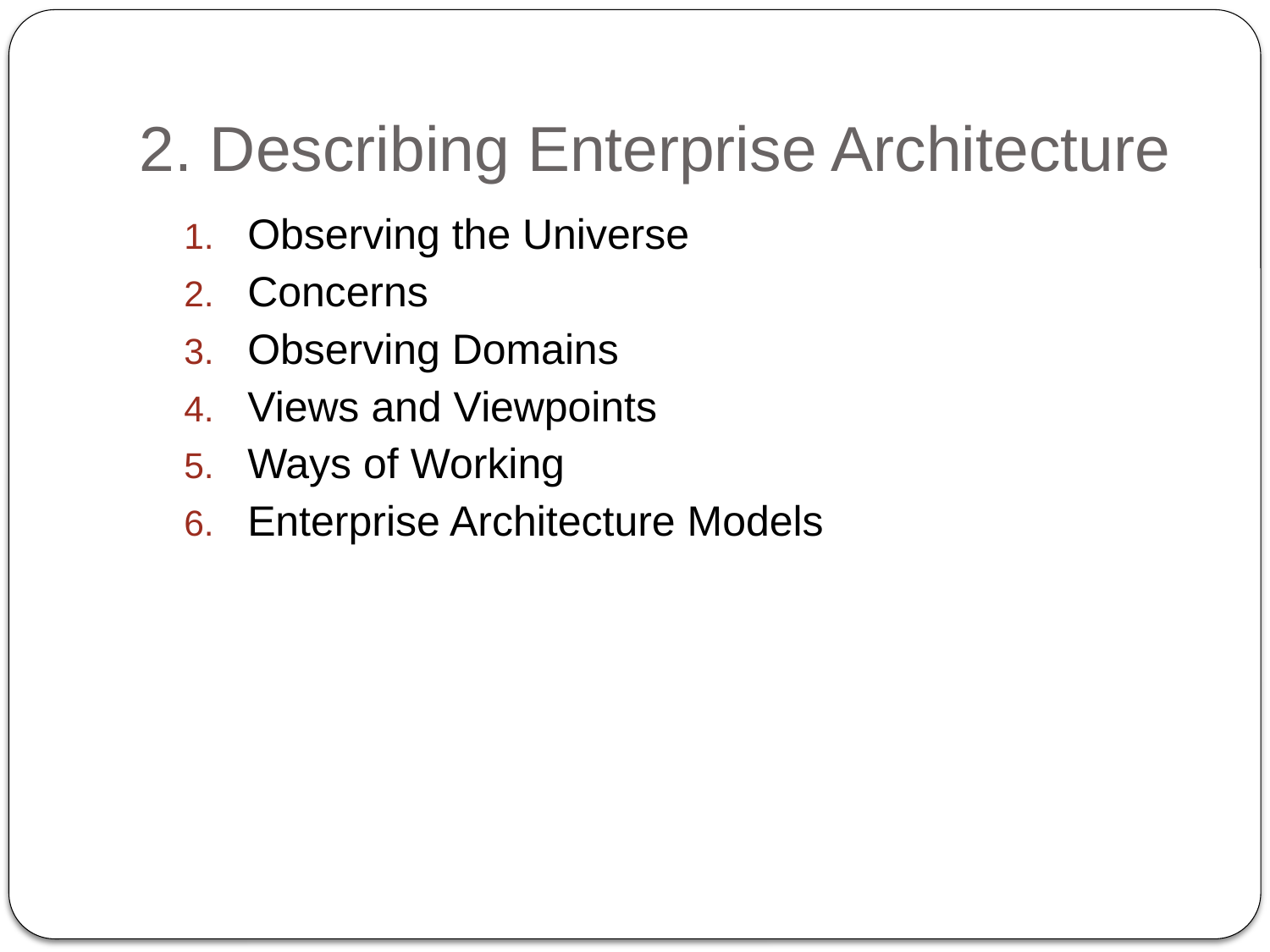

# 2. Describing Enterprise Architecture
Observing the Universe
Concerns
Observing Domains
Views and Viewpoints
Ways of Working
Enterprise Architecture Models